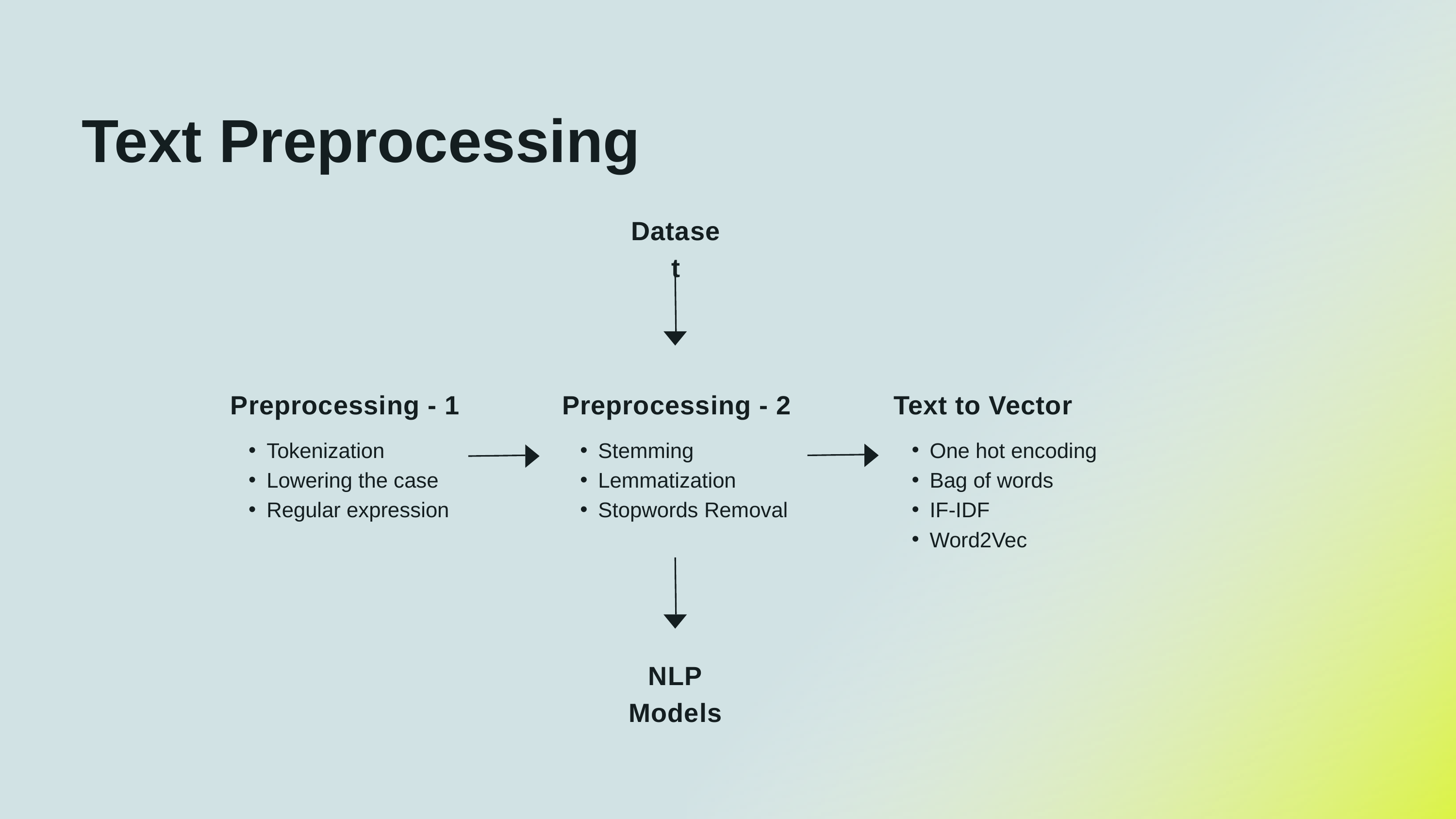

Text Preprocessing
Dataset

Preprocessing - 1
Tokenization
Lowering the case
Regular expression
Preprocessing - 2
Stemming
Lemmatization
Stopwords Removal
Text to Vector
One hot encoding
Bag of words
IF-IDF
Word2Vec

NLP Models